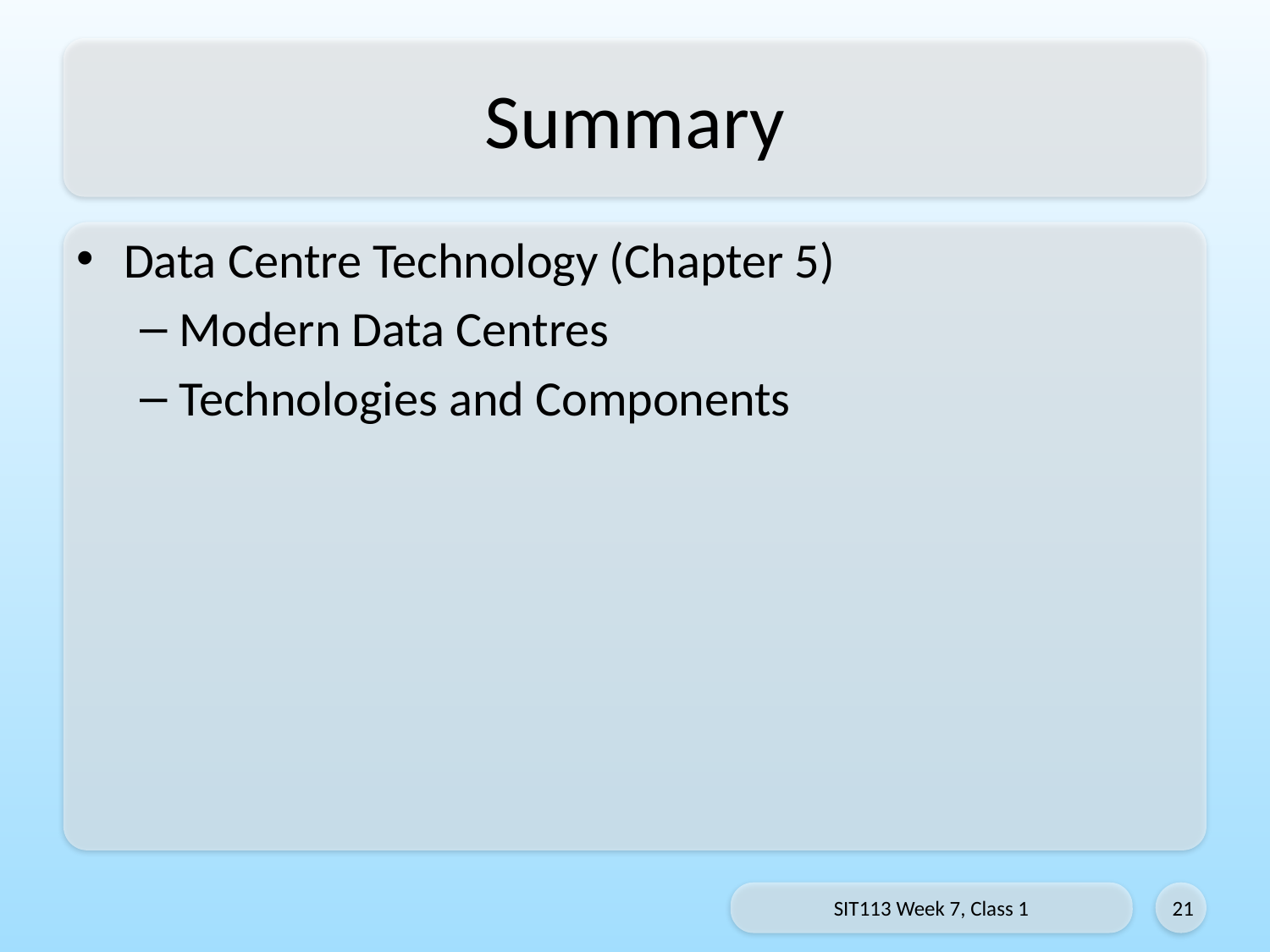

# Summary
Data Centre Technology (Chapter 5)
Modern Data Centres
Technologies and Components
SIT113 Week 7, Class 1
21